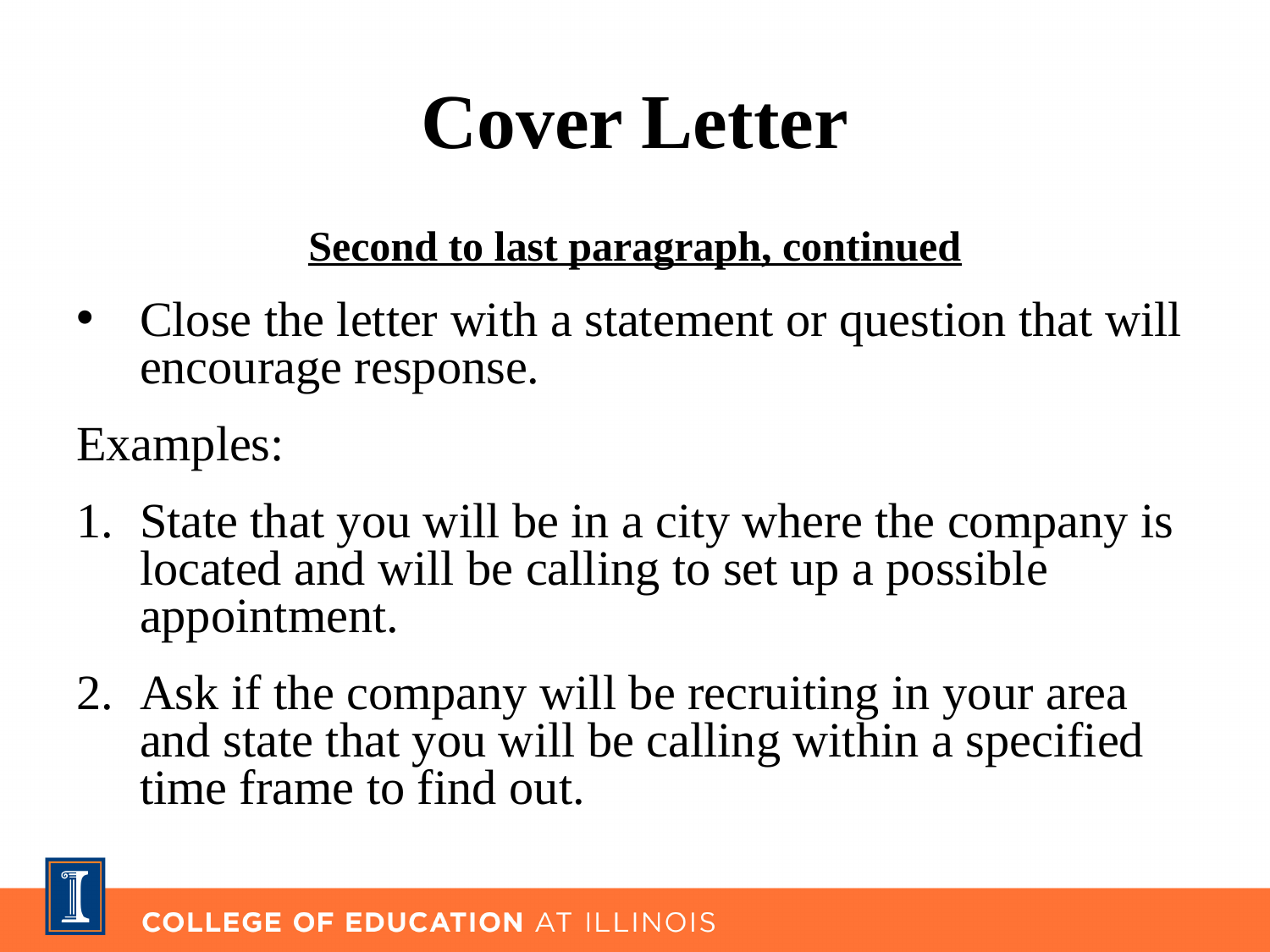

# Cover Letter
Second to last paragraph, continued
Close the letter with a statement or question that will encourage response.
Examples:
State that you will be in a city where the company is located and will be calling to set up a possible appointment.
Ask if the company will be recruiting in your area and state that you will be calling within a specified time frame to find out.